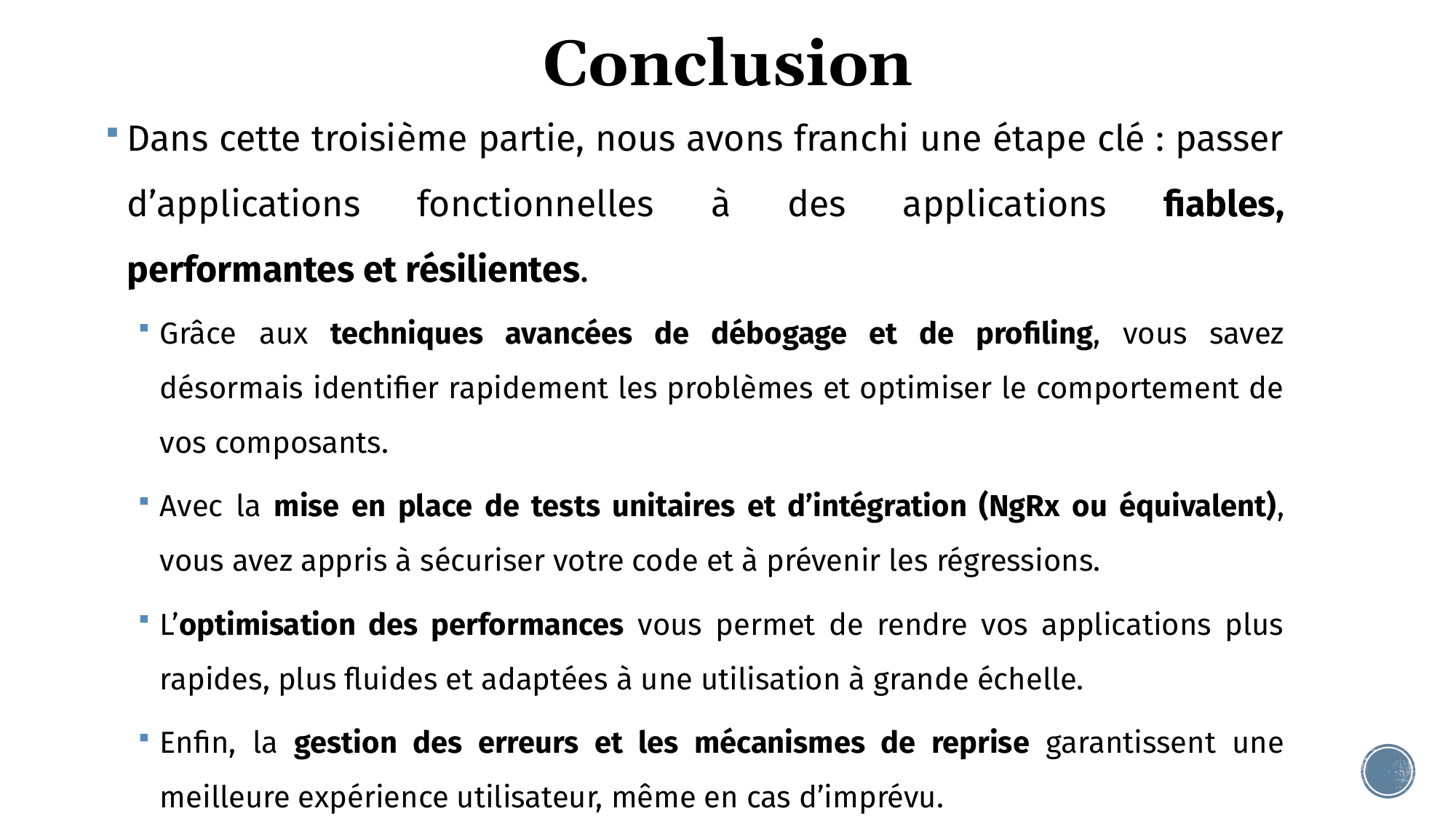

# Conclusion
Dans cette troisième partie, nous avons franchi une étape clé : passer d’applications fonctionnelles à des applications fiables, performantes et résilientes.
Grâce aux techniques avancées de débogage et de profiling, vous savez désormais identifier rapidement les problèmes et optimiser le comportement de vos composants.
Avec la mise en place de tests unitaires et d’intégration (NgRx ou équivalent), vous avez appris à sécuriser votre code et à prévenir les régressions.
L’optimisation des performances vous permet de rendre vos applications plus rapides, plus fluides et adaptées à une utilisation à grande échelle.
Enfin, la gestion des erreurs et les mécanismes de reprise garantissent une meilleure expérience utilisateur, même en cas d’imprévu.